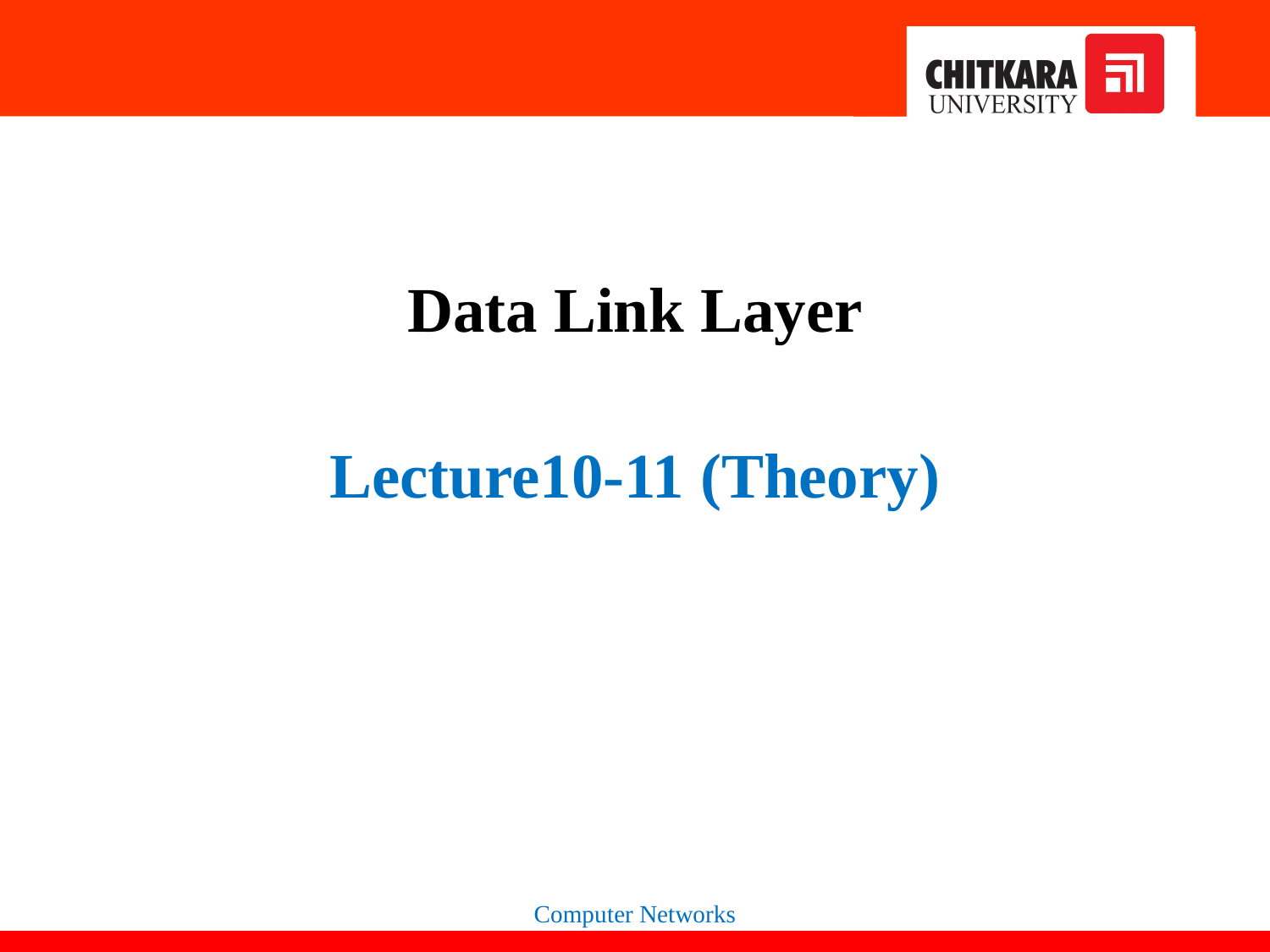

Data Link Layer

Lecture10-11 (Theory)

Computer Networks